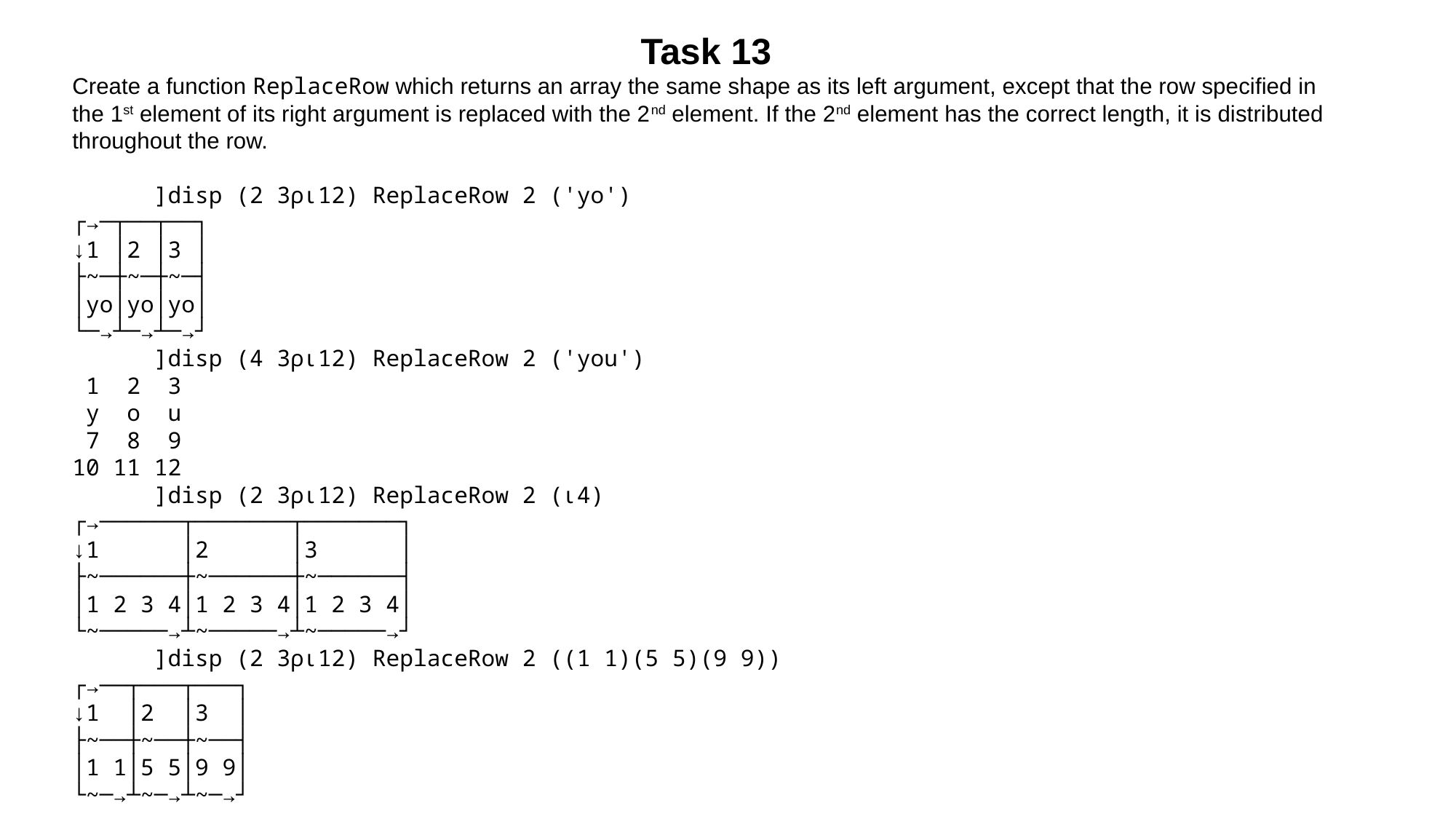

Task 13
Create a function ReplaceRow which returns an array the same shape as its left argument, except that the row specified in the 1st element of its right argument is replaced with the 2nd element. If the 2nd element has the correct length, it is distributed throughout the row.

      ]disp (2 3⍴⍳12) ReplaceRow 2 ('yo')
┌→─┬──┬──┐
↓1 │2 │3 │
├~─┼~─┼~─┤
│yo│yo│yo│
└─→┴─→┴─→┘
      ]disp (4 3⍴⍳12) ReplaceRow 2 ('you')
 1  2  3
 y  o  u
 7  8  9
10 11 12
      ]disp (2 3⍴⍳12) ReplaceRow 2 (⍳4)
┌→──────┬───────┬───────┐
↓1      │2      │3      │
├~──────┼~──────┼~──────┤
│1 2 3 4│1 2 3 4│1 2 3 4│
└~─────→┴~─────→┴~─────→┘
      ]disp (2 3⍴⍳12) ReplaceRow 2 ((1 1)(5 5)(9 9))
┌→──┬───┬───┐
↓1  │2  │3  │
├~──┼~──┼~──┤
│1 1│5 5│9 9│
└~─→┴~─→┴~─→┘